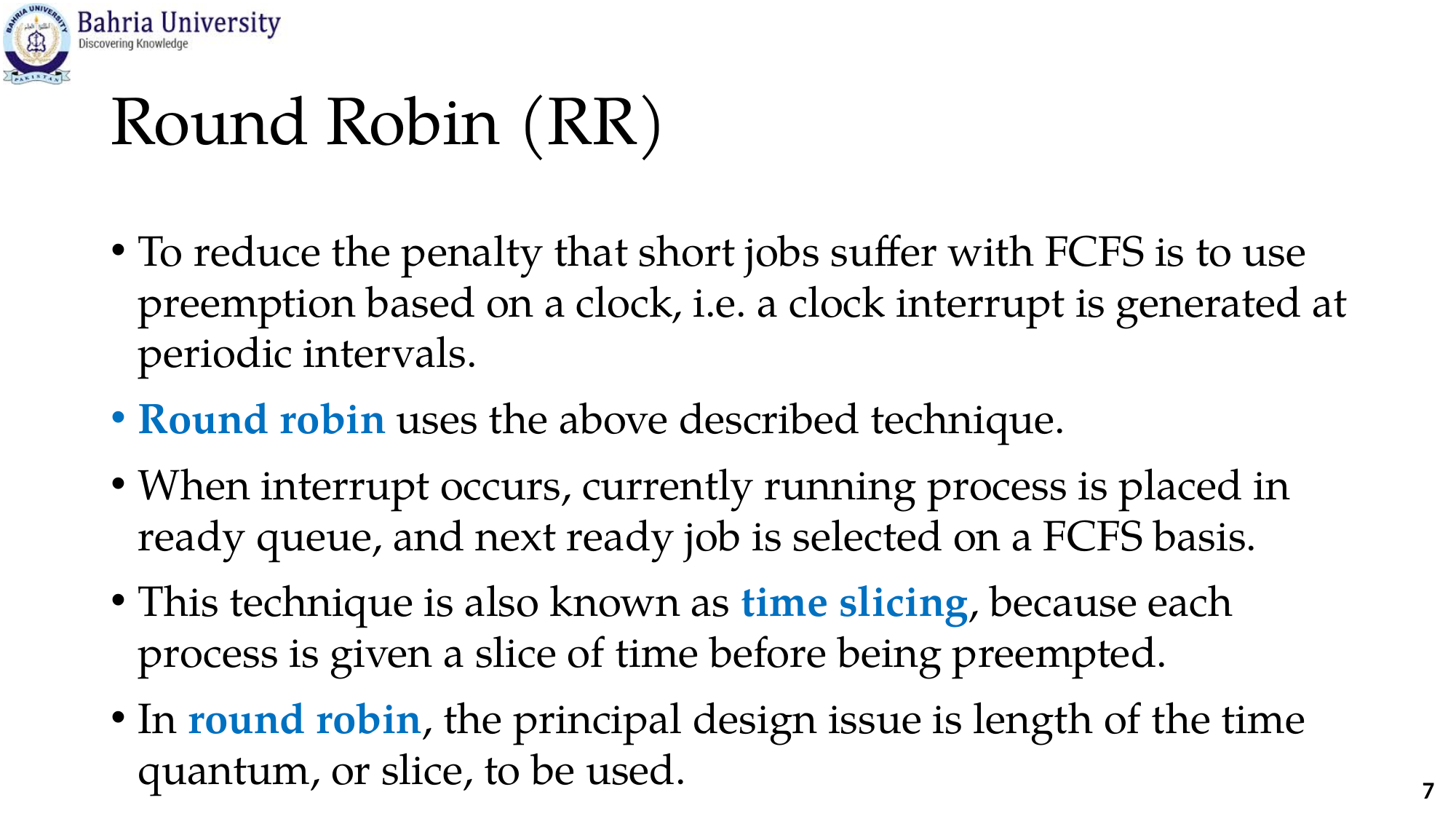

# Round Robin (RR)
To reduce the penalty that short jobs suffer with FCFS is to use preemption based on a clock, i.e. a clock interrupt is generated at periodic intervals.
Round robin uses the above described technique.
When interrupt occurs, currently running process is placed in ready queue, and next ready job is selected on a FCFS basis.
This technique is also known as time slicing, because each process is given a slice of time before being preempted.
In round robin, the principal design issue is length of the time quantum, or slice, to be used.
7